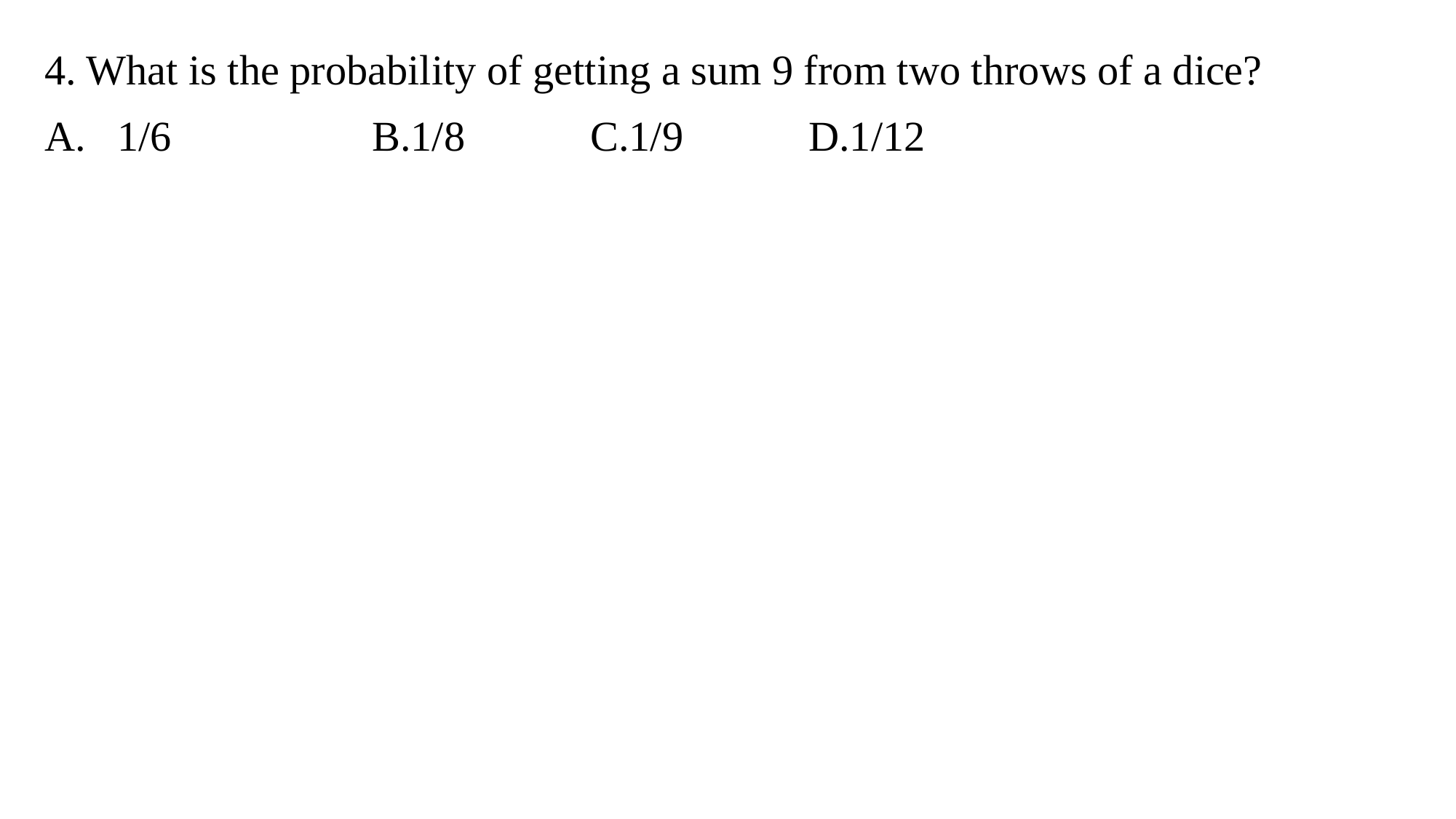

4. What is the probability of getting a sum 9 from two throws of a dice?
A.   1/6		B.1/8		C.1/9		D.1/12